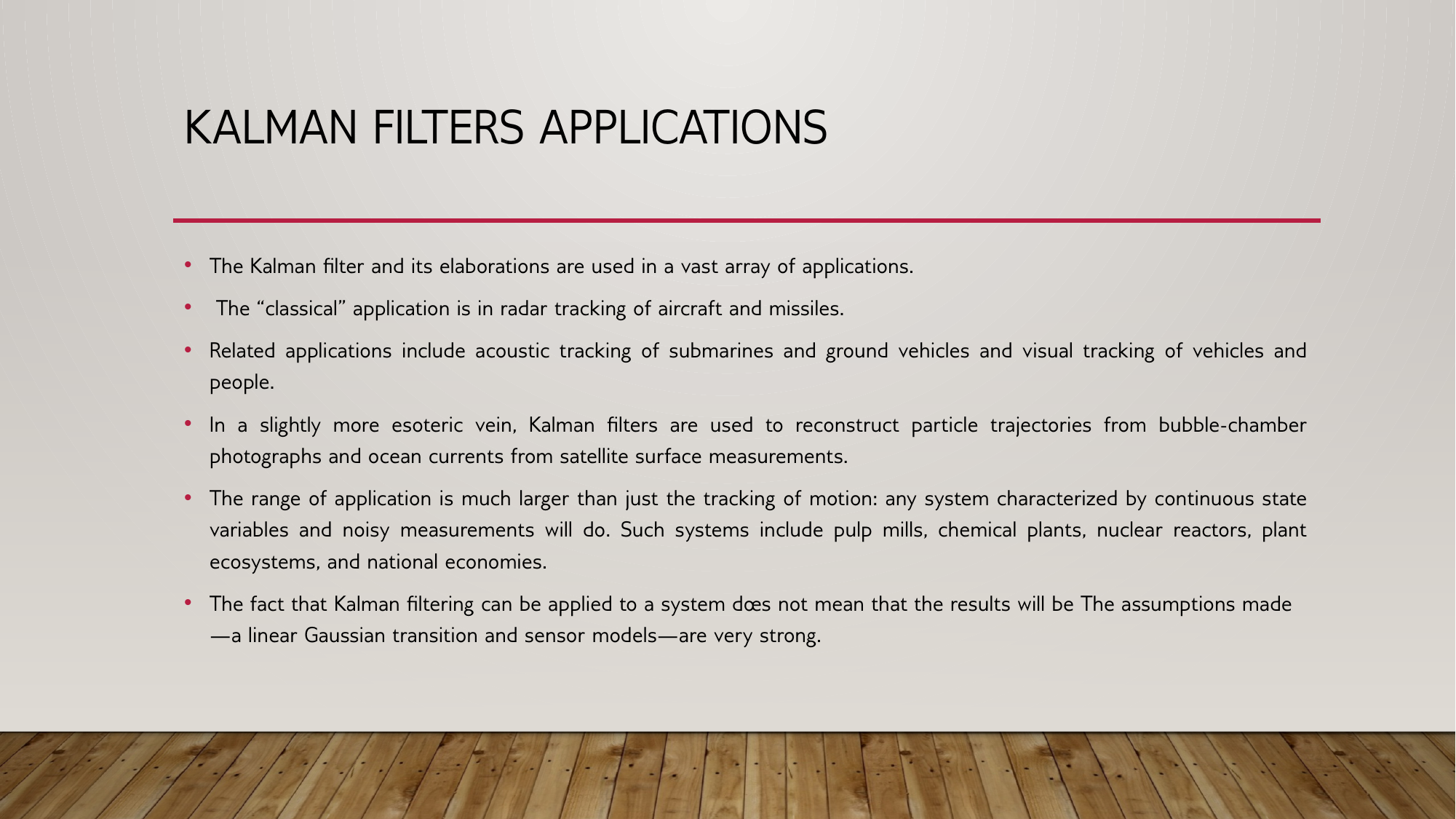

# Kalman filters applications
The Kalman filter and its elaborations are used in a vast array of applications.
 The “classical” application is in radar tracking of aircraft and missiles.
Related applications include acoustic tracking of submarines and ground vehicles and visual tracking of vehicles and people.
In a slightly more esoteric vein, Kalman filters are used to reconstruct particle trajectories from bubble-chamber photographs and ocean currents from satellite surface measurements.
The range of application is much larger than just the tracking of motion: any system characterized by continuous state variables and noisy measurements will do. Such systems include pulp mills, chemical plants, nuclear reactors, plant ecosystems, and national economies.
The fact that Kalman filtering can be applied to a system does not mean that the results will be The assumptions made—a linear Gaussian transition and sensor models—are very strong.